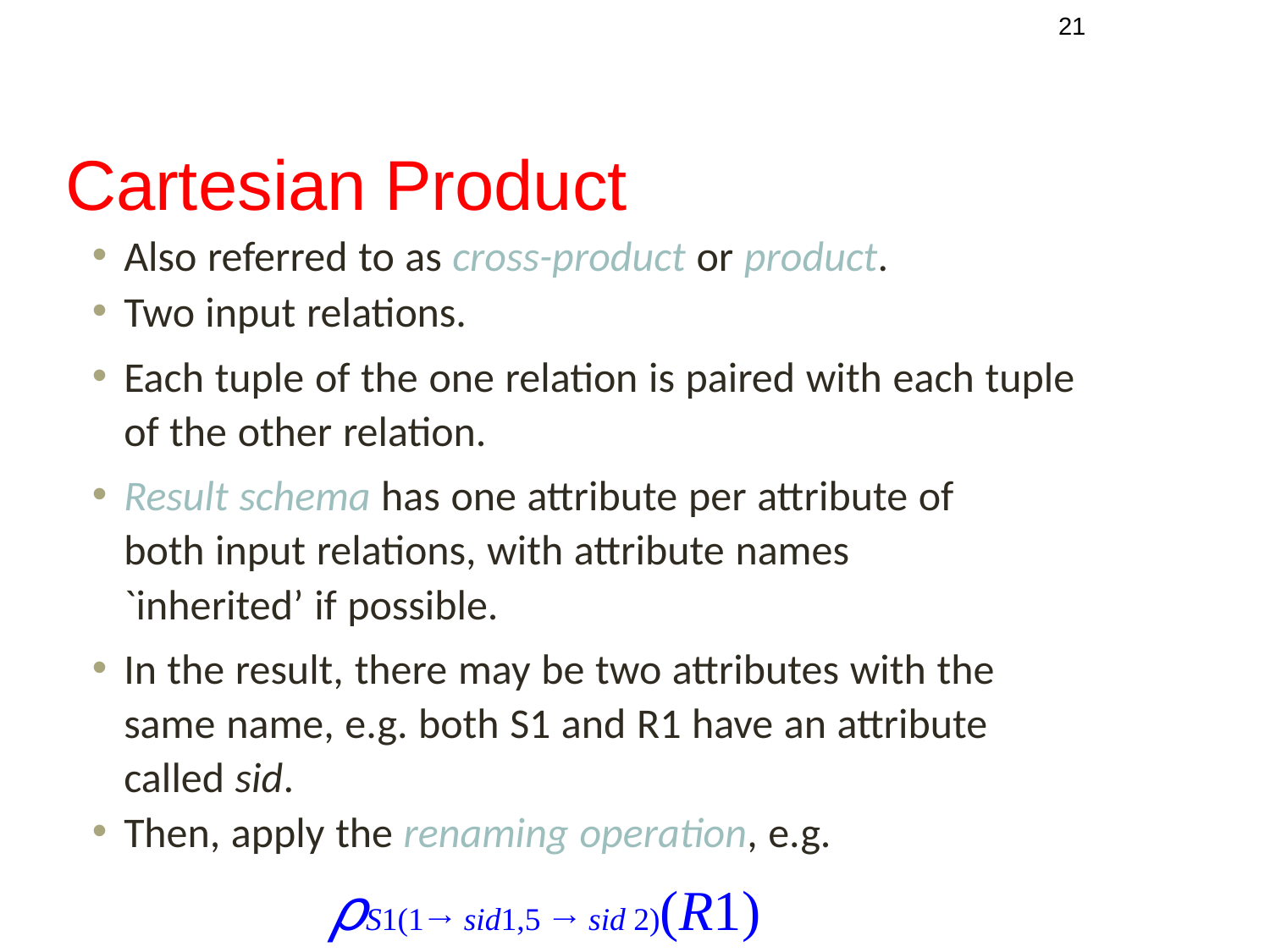

21
# Cartesian Product
Also referred to as cross-product or product.
Two input relations.
Each tuple of the one relation is paired with each tuple of the other relation.
Result schema has one attribute per attribute of both input relations, with attribute names `inherited’ if possible.
In the result, there may be two attributes with the same name, e.g. both S1 and R1 have an attribute called sid.
Then, apply the renaming operation, e.g.
ρS1(1→ sid1,5 → sid 2)(R1)